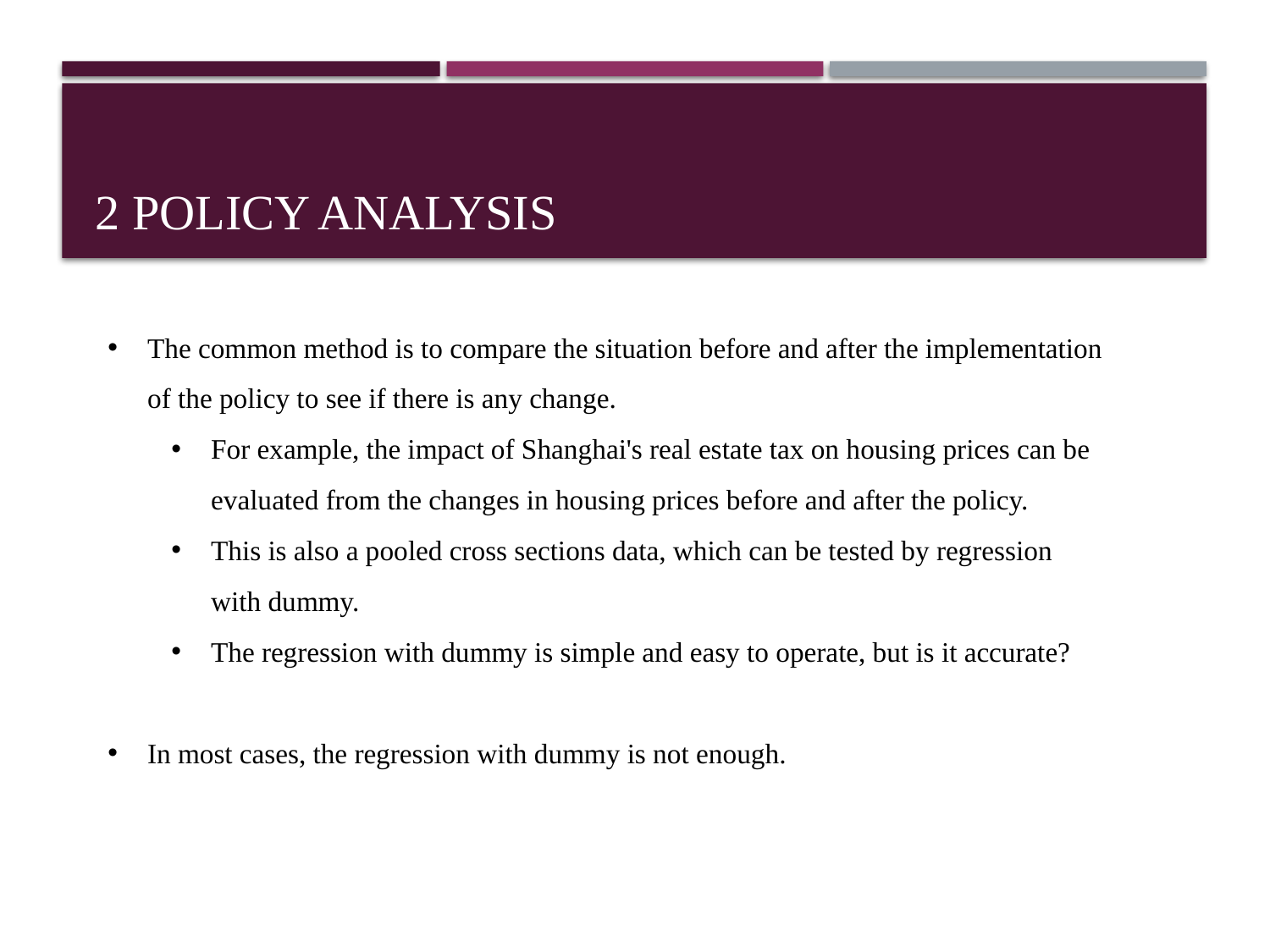

# 2 Policy Analysis
The common method is to compare the situation before and after the implementation of the policy to see if there is any change.
For example, the impact of Shanghai's real estate tax on housing prices can be evaluated from the changes in housing prices before and after the policy.
This is also a pooled cross sections data, which can be tested by regression with dummy.
The regression with dummy is simple and easy to operate, but is it accurate?

In most cases, the regression with dummy is not enough.